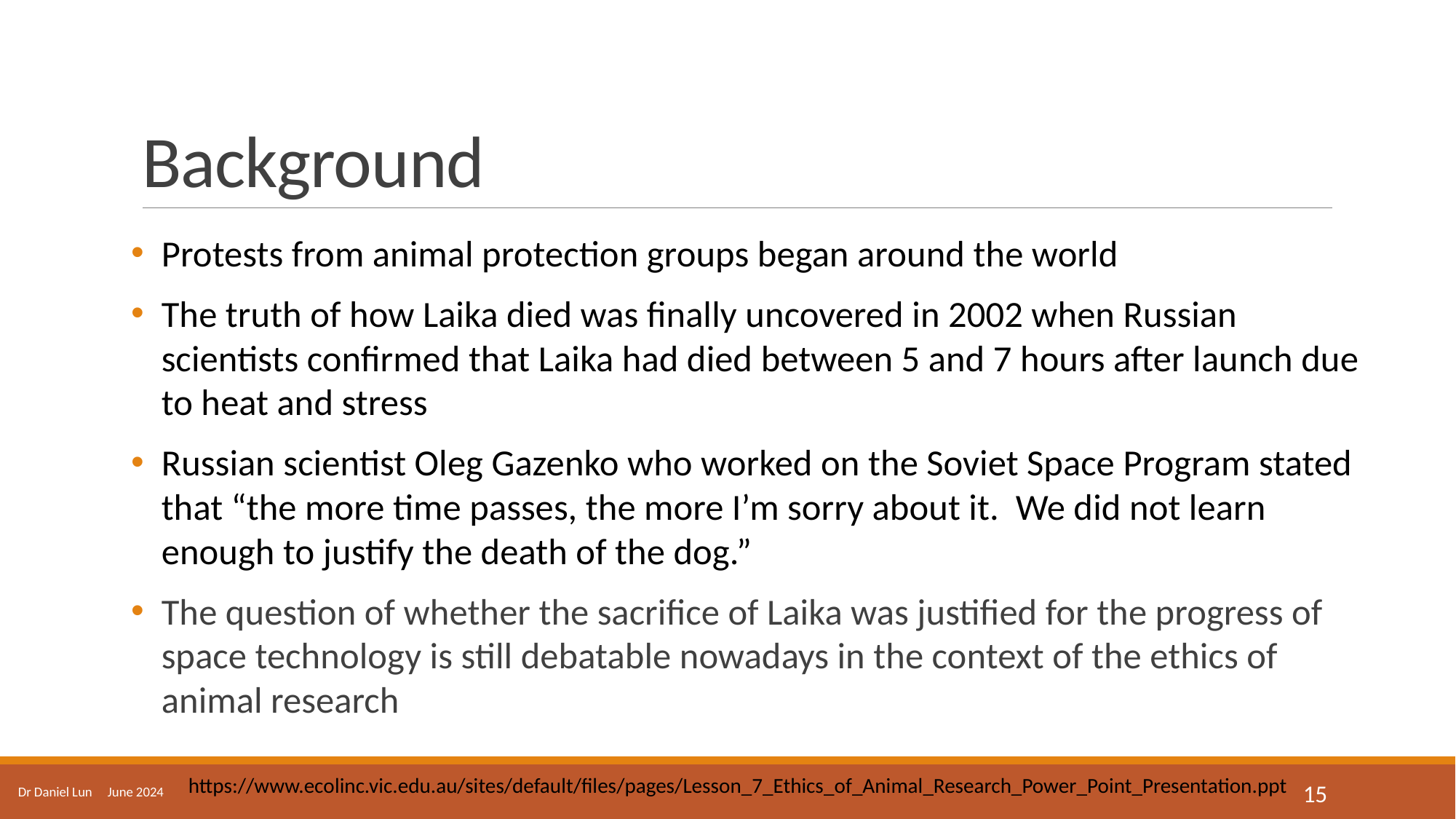

# Background
Protests from animal protection groups began around the world
The truth of how Laika died was finally uncovered in 2002 when Russian scientists confirmed that Laika had died between 5 and 7 hours after launch due to heat and stress
Russian scientist Oleg Gazenko who worked on the Soviet Space Program stated that “the more time passes, the more I’m sorry about it.  We did not learn enough to justify the death of the dog.”
The question of whether the sacrifice of Laika was justified for the progress of space technology is still debatable nowadays in the context of the ethics of animal research

https://www.ecolinc.vic.edu.au/sites/default/files/pages/Lesson_7_Ethics_of_Animal_Research_Power_Point_Presentation.ppt
Dr Daniel Lun     June 2024
15